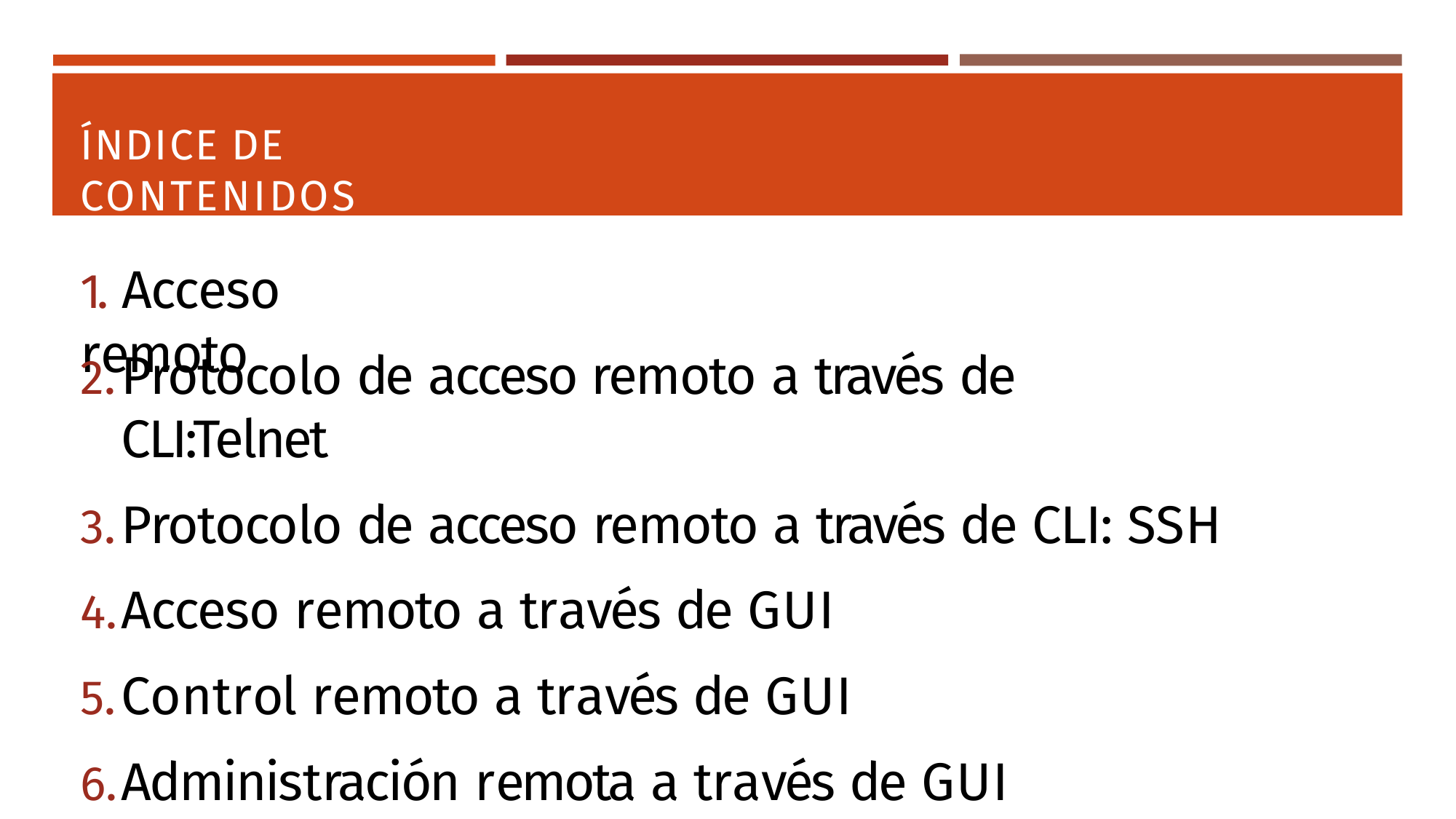

ÍNDICE DE CONTENIDOS
# 1. Acceso remoto
Protocolo de acceso remoto a través de CLI:Telnet
Protocolo de acceso remoto a través de CLI: SSH
Acceso remoto a través de GUI
Control remoto a través de GUI
Administración remota a través de GUI